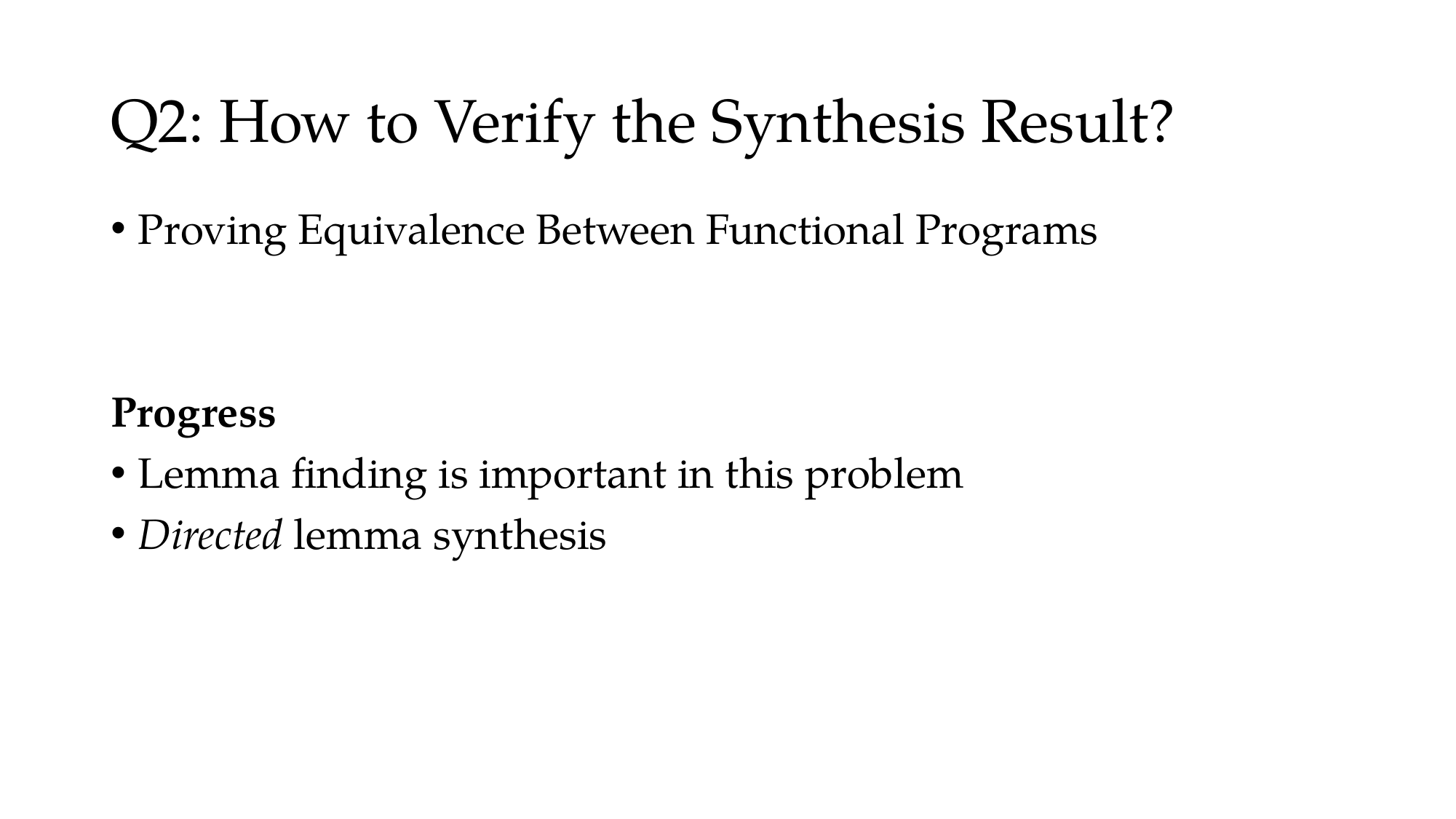

# Q2: How to Verify the Synthesis Result?
Proving Equivalence Between Functional Programs

Progress
Lemma finding is important in this problem
Directed lemma synthesis